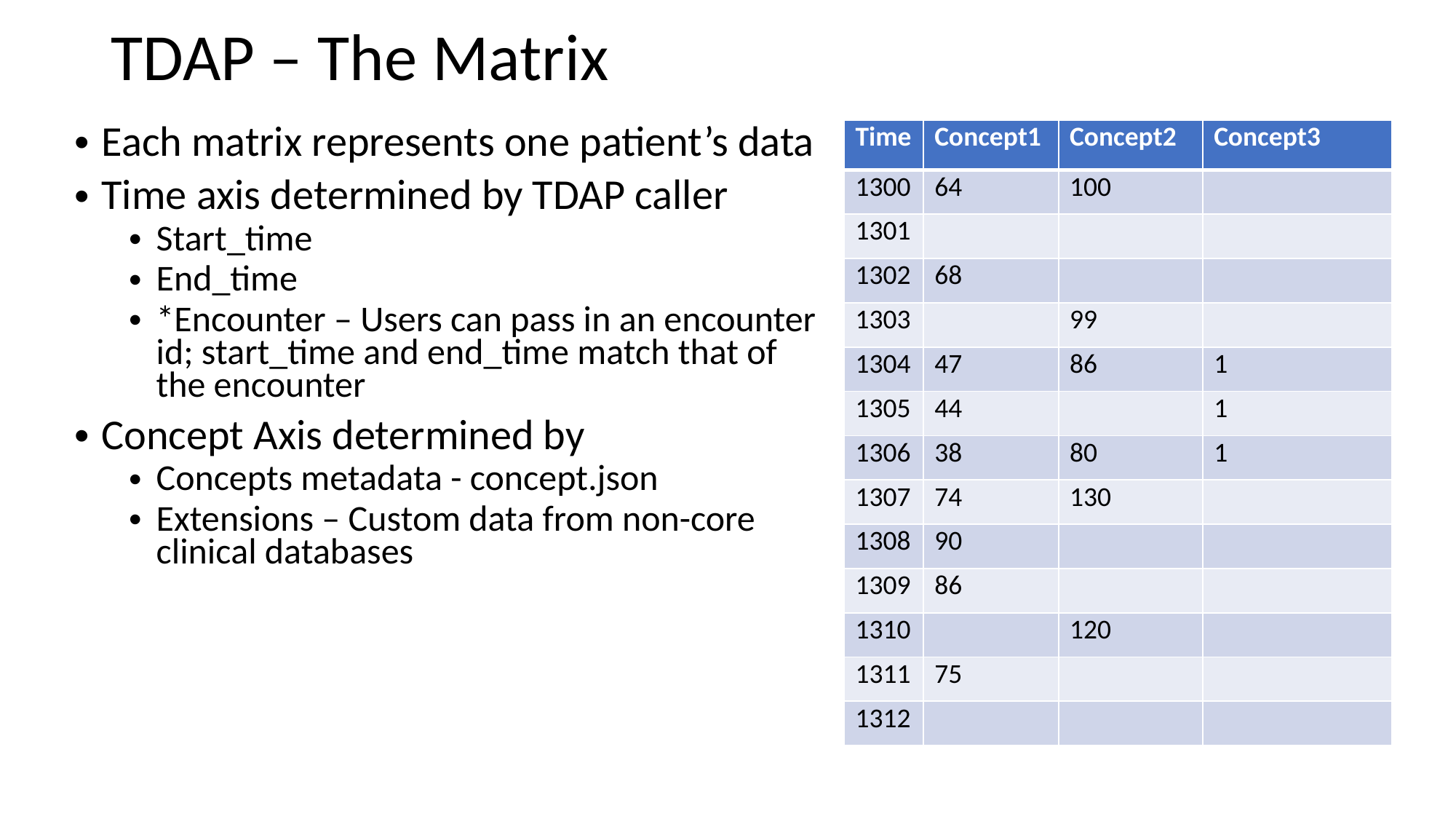

# TDAP – The Matrix
Each matrix represents one patient’s data
Time axis determined by TDAP caller
Start_time
End_time
*Encounter – Users can pass in an encounter id; start_time and end_time match that of the encounter
Concept Axis determined by
Concepts metadata - concept.json
Extensions – Custom data from non-core clinical databases
| Time | Concept1 | Concept2 | Concept3 |
| --- | --- | --- | --- |
| 1300 | 64 | 100 |  |
| 1301 |  |  |  |
| 1302 | 68 |  |  |
| 1303 |  | 99 |  |
| 1304 | 47 | 86 | 1 |
| 1305 | 44 |  | 1 |
| 1306 | 38 | 80 | 1 |
| 1307 | 74 | 130 |  |
| 1308 | 90 |  |  |
| 1309 | 86 |  |  |
| 1310 |  | 120 |  |
| 1311 | 75 |  |  |
| 1312 |  |  |  |